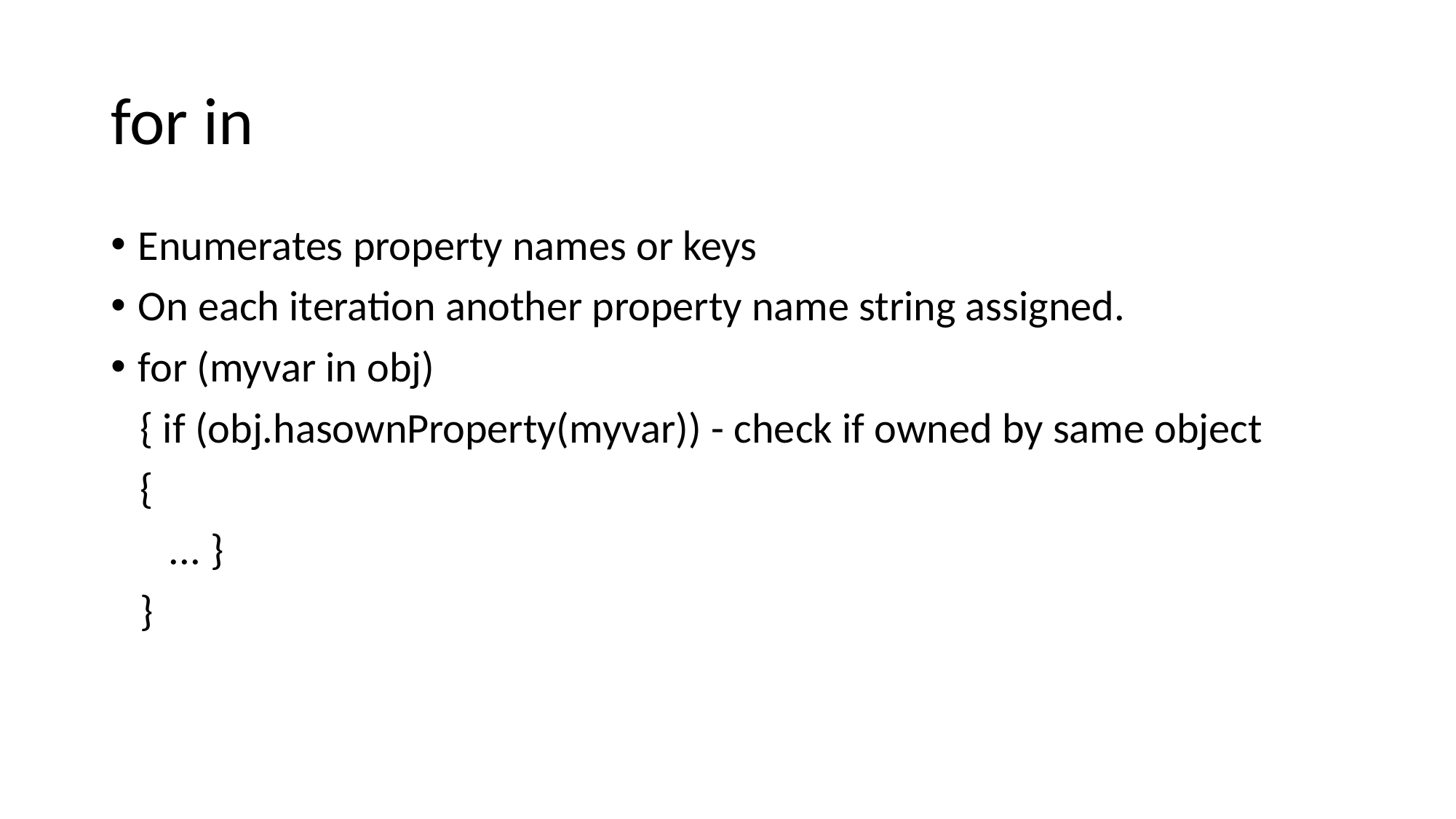

# for in
Enumerates property names or keys
On each iteration another property name string assigned.
for (myvar in obj)
   { if (obj.hasownProperty(myvar)) - check if owned by same object
   {
      ... }
   }